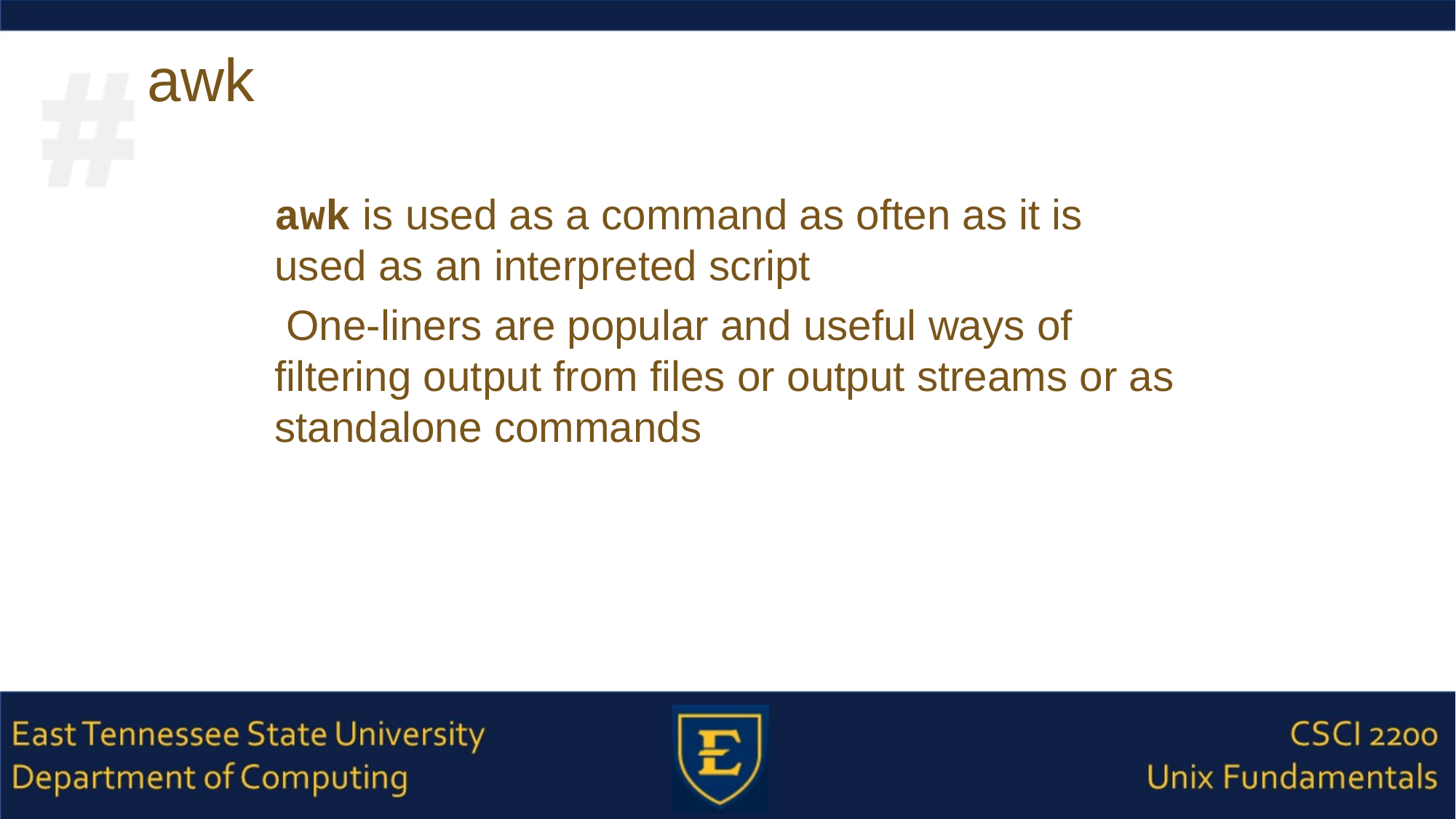

# awk
awk is used as a command as often as it is used as an interpreted script
 One-liners are popular and useful ways of filtering output from files or output streams or as standalone commands